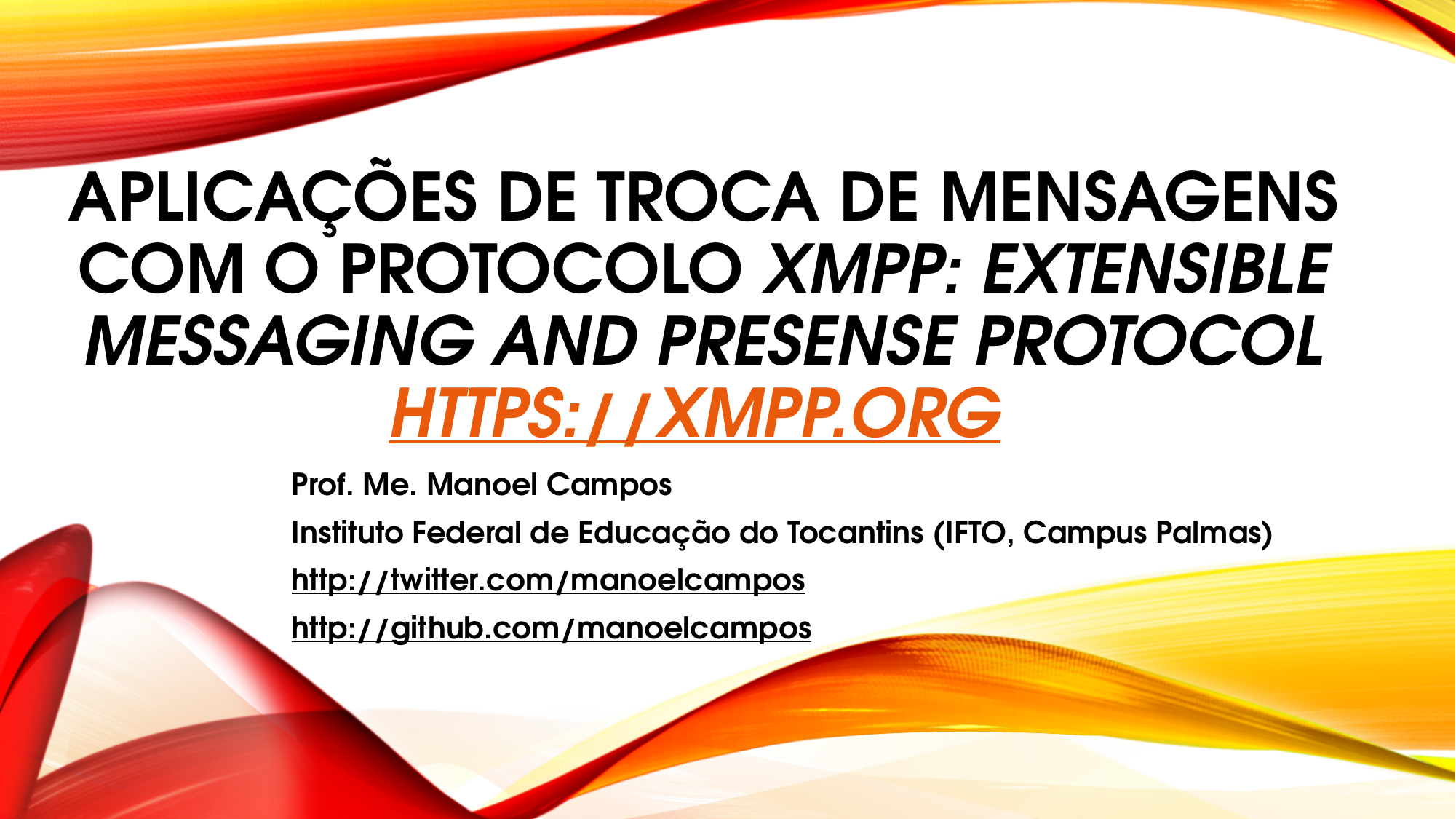

# Aplicações de troca de mensagens com o protocolo XMPP: eXtensible Messaging and Presense Protocol https://xmpp.org
1
Prof. Me. Manoel Campos
Instituto Federal de Educação do Tocantins (IFTO, Campus Palmas)
http://twitter.com/manoelcampos
http://github.com/manoelcampos